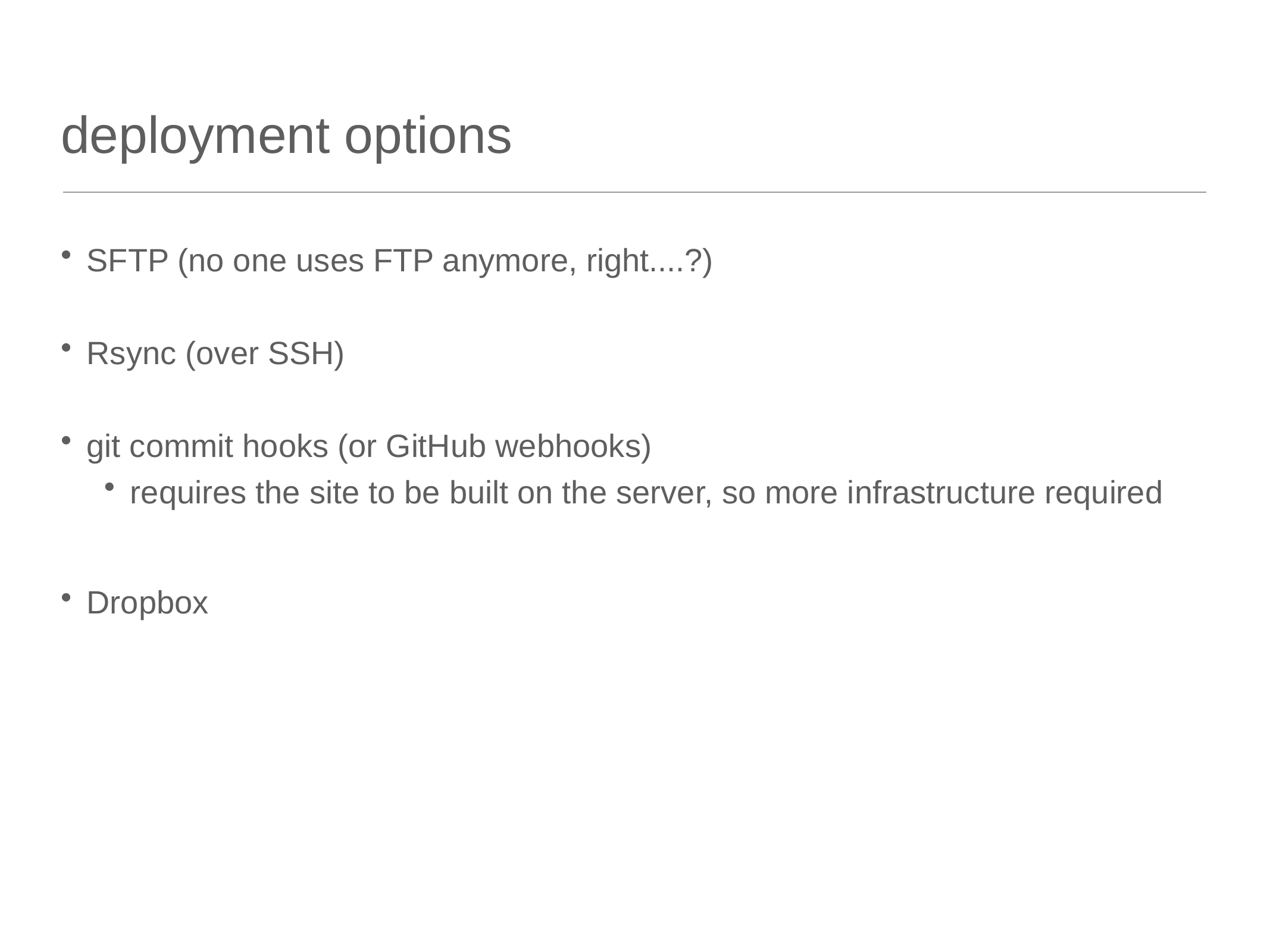

# deployment options
SFTP (no one uses FTP anymore, right....?)

Rsync (over SSH)

git commit hooks (or GitHub webhooks)
requires the site to be built on the server, so more infrastructure required

Dropbox